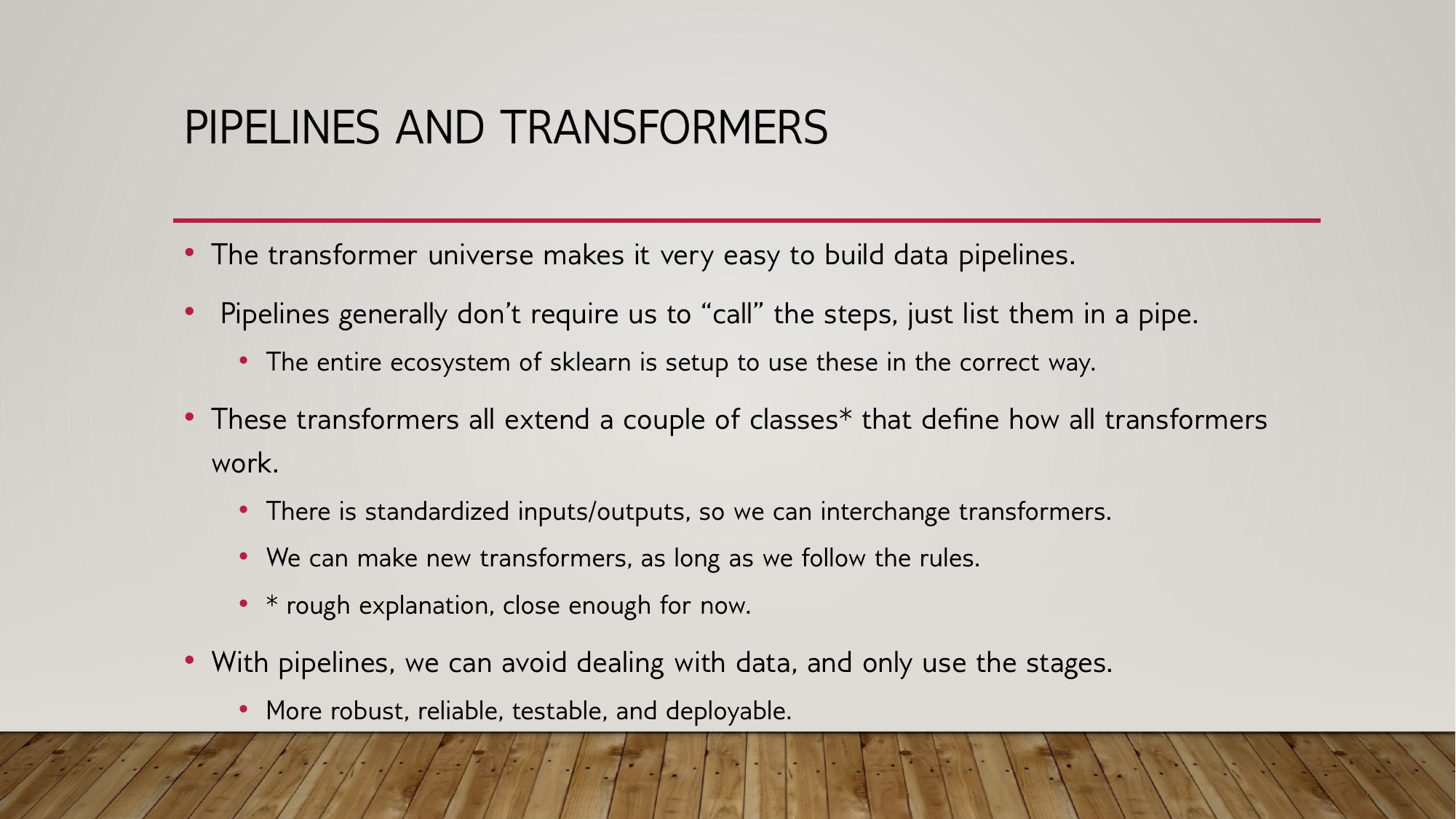

# Pipelines and Transformers
The transformer universe makes it very easy to build data pipelines.
 Pipelines generally don’t require us to “call” the steps, just list them in a pipe.
The entire ecosystem of sklearn is setup to use these in the correct way.
These transformers all extend a couple of classes* that define how all transformers work.
There is standardized inputs/outputs, so we can interchange transformers.
We can make new transformers, as long as we follow the rules.
* rough explanation, close enough for now.
With pipelines, we can avoid dealing with data, and only use the stages.
More robust, reliable, testable, and deployable.